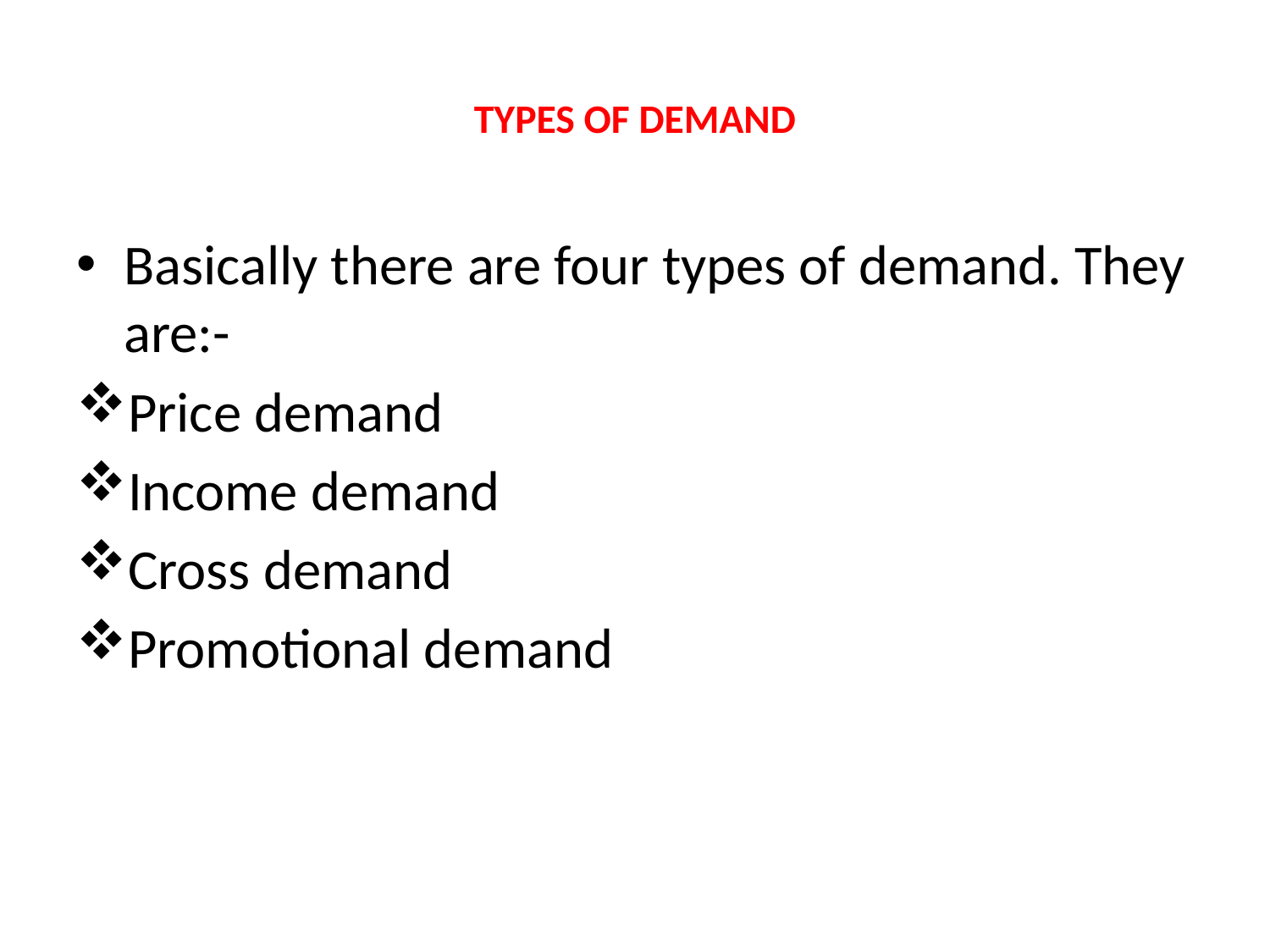

# TYPES OF DEMAND
Basically there are four types of demand. They are:-
Price demand
Income demand
Cross demand
Promotional demand